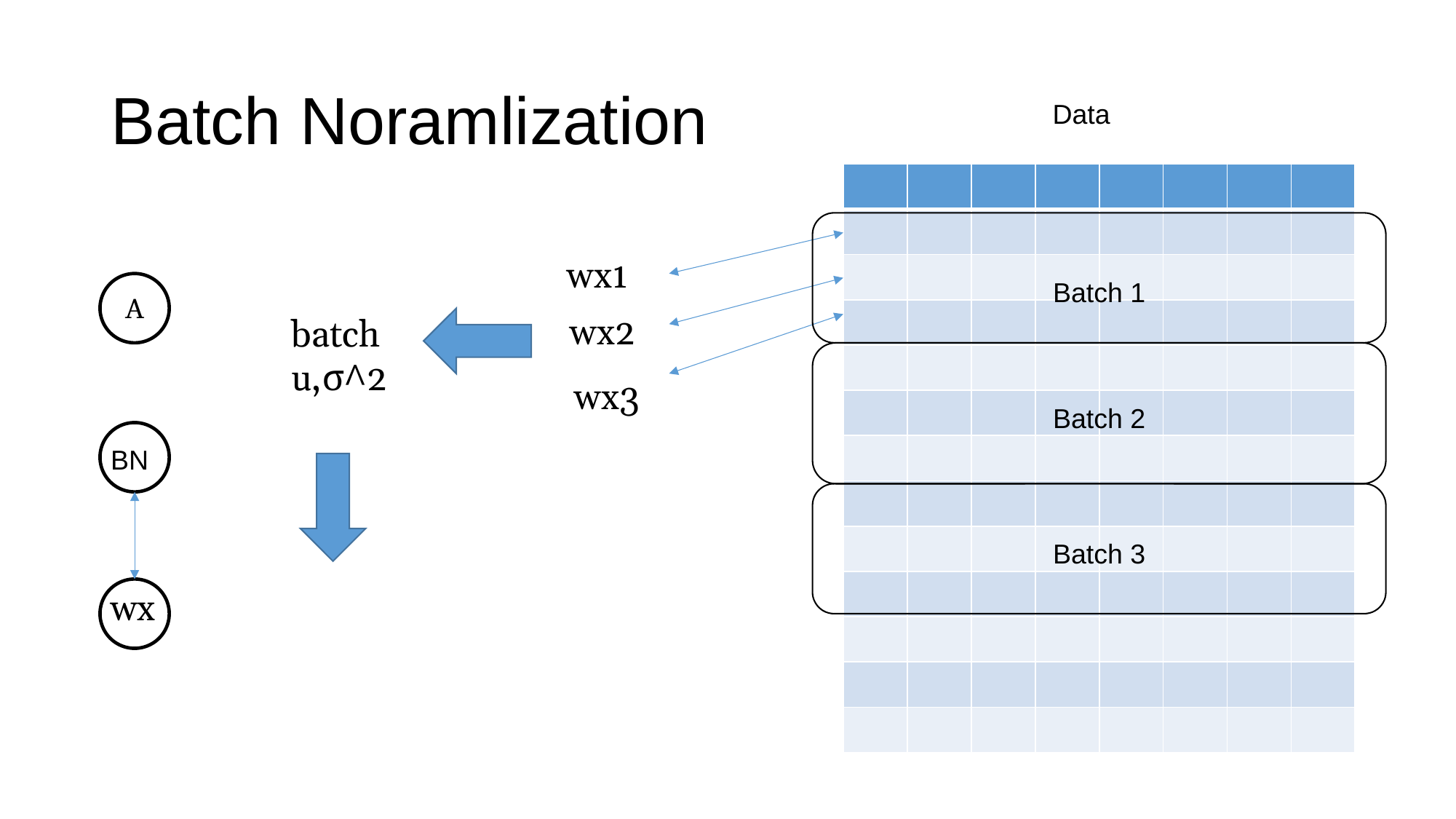

# Batch Noramlization
Data
|  |  |  |  |  |  |  |  |
| --- | --- | --- | --- | --- | --- | --- | --- |
|  |  |  |  |  |  |  |  |
|  |  |  |  |  |  |  |  |
|  |  |  |  |  |  |  |  |
|  |  |  |  |  |  |  |  |
|  |  |  |  |  |  |  |  |
|  |  |  |  |  |  |  |  |
|  |  |  |  |  |  |  |  |
|  |  |  |  |  |  |  |  |
|  |  |  |  |  |  |  |  |
|  |  |  |  |  |  |  |  |
|  |  |  |  |  |  |  |  |
|  |  |  |  |  |  |  |  |

wx1
Batch 1

A
wx2
batchu,σ^2

wx3
Batch 2

BN

Batch 3

wx